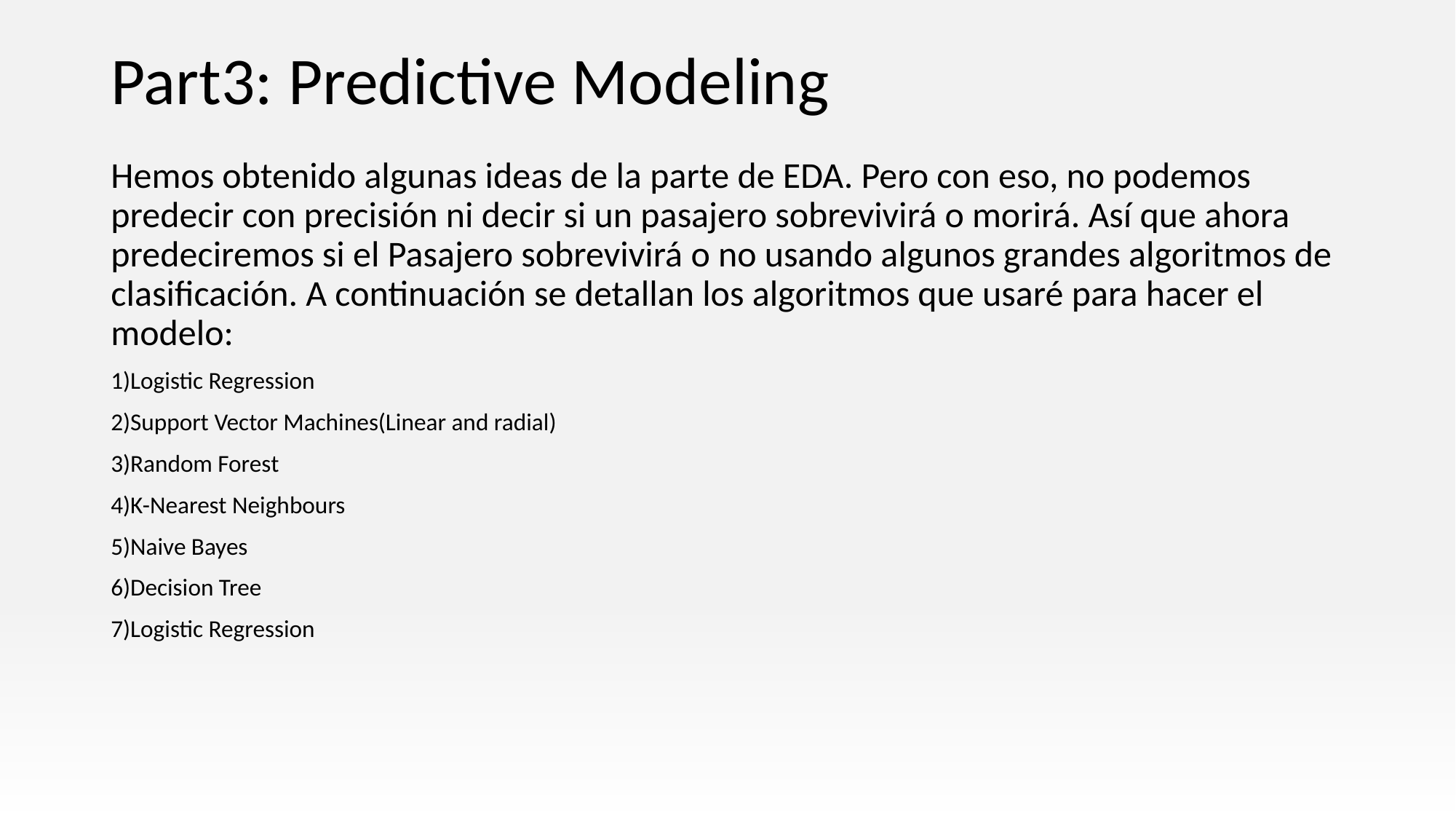

# Part3: Predictive Modeling
Hemos obtenido algunas ideas de la parte de EDA. Pero con eso, no podemos predecir con precisión ni decir si un pasajero sobrevivirá o morirá. Así que ahora predeciremos si el Pasajero sobrevivirá o no usando algunos grandes algoritmos de clasificación. A continuación se detallan los algoritmos que usaré para hacer el modelo:
1)Logistic Regression
2)Support Vector Machines(Linear and radial)
3)Random Forest
4)K-Nearest Neighbours
5)Naive Bayes
6)Decision Tree
7)Logistic Regression